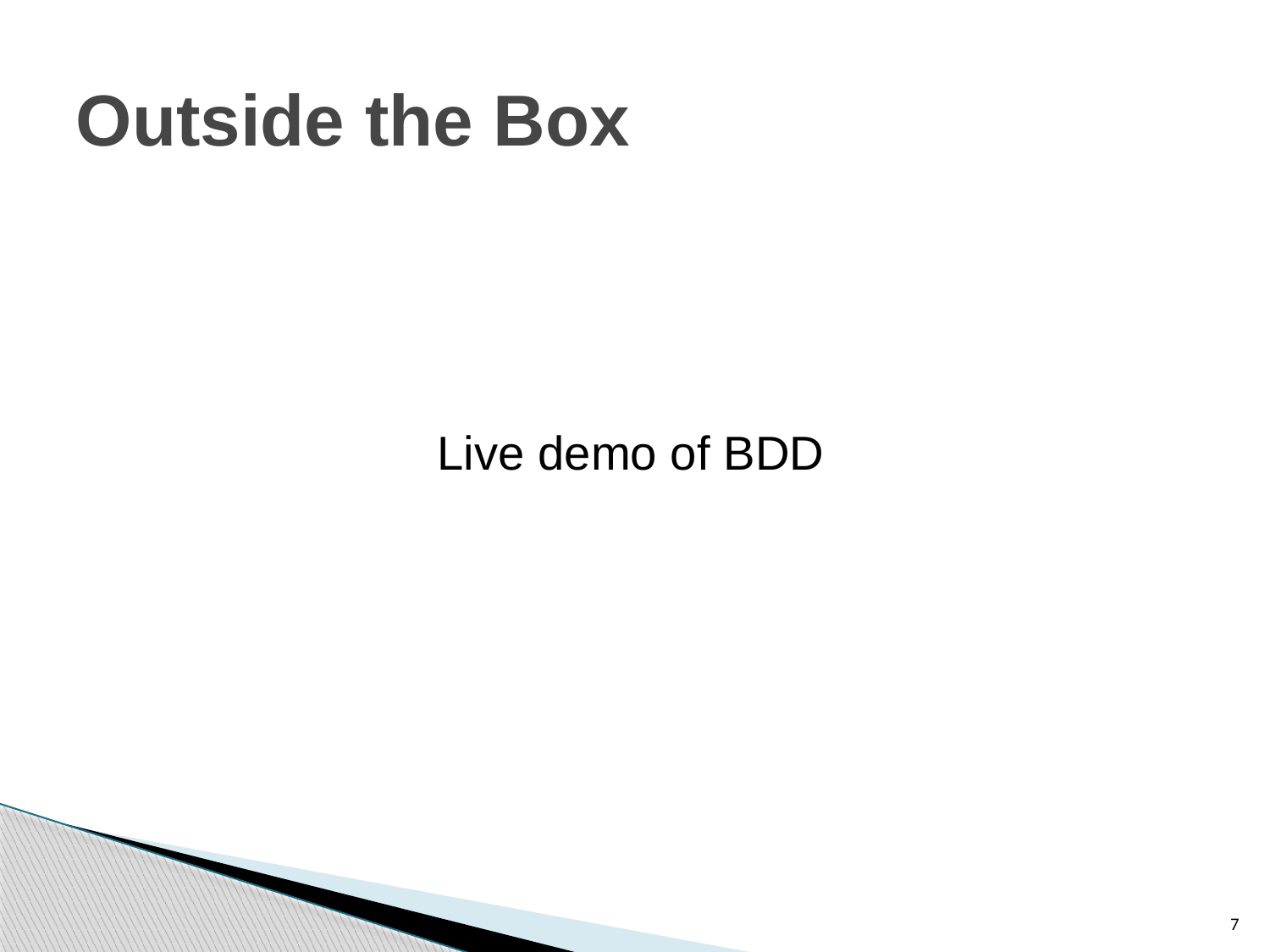

# Outside the Box
Live demo of BDD
7